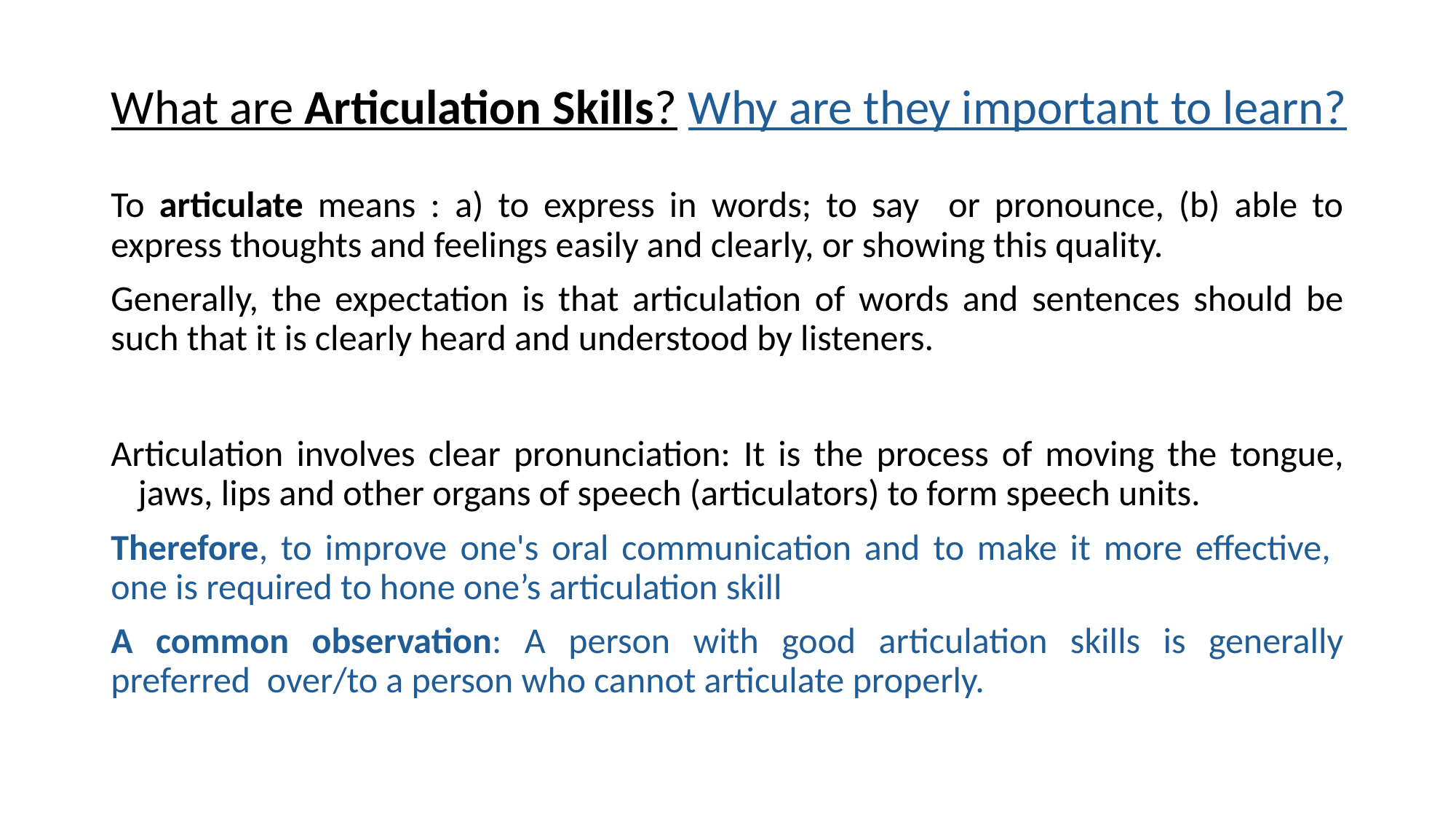

What are Articulation Skills? Why are they important to learn?
To articulate means : a) to express in words; to say  or pronounce, (b) able to express thoughts and feelings easily and clearly, or showing this quality.
Generally, the expectation is that articulation of words and sentences should be such that it is clearly heard and understood by listeners.

Articulation involves clear pronunciation: It is the process of moving the tongue, jaws, lips and other organs of speech (articulators) to form speech units.
Therefore, to improve one's oral communication and to make it more effective,  one is required to hone one’s articulation skill
A common observation: A person with good articulation skills is generally preferred  over/to a person who cannot articulate properly.